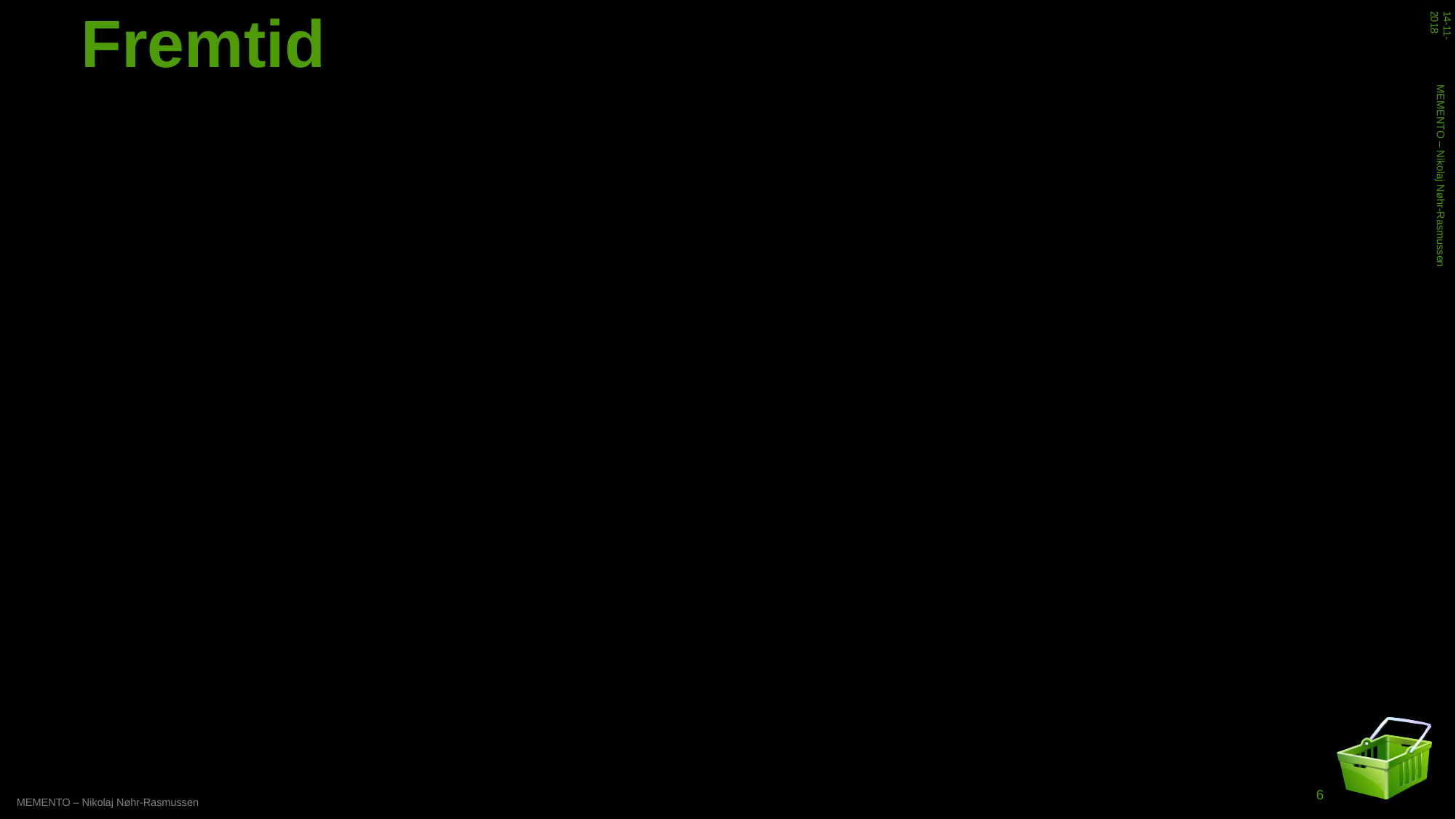

# Fremtid
14-11-2018

MEMENTO – Nikolaj Nøhr-Rasmussen
6